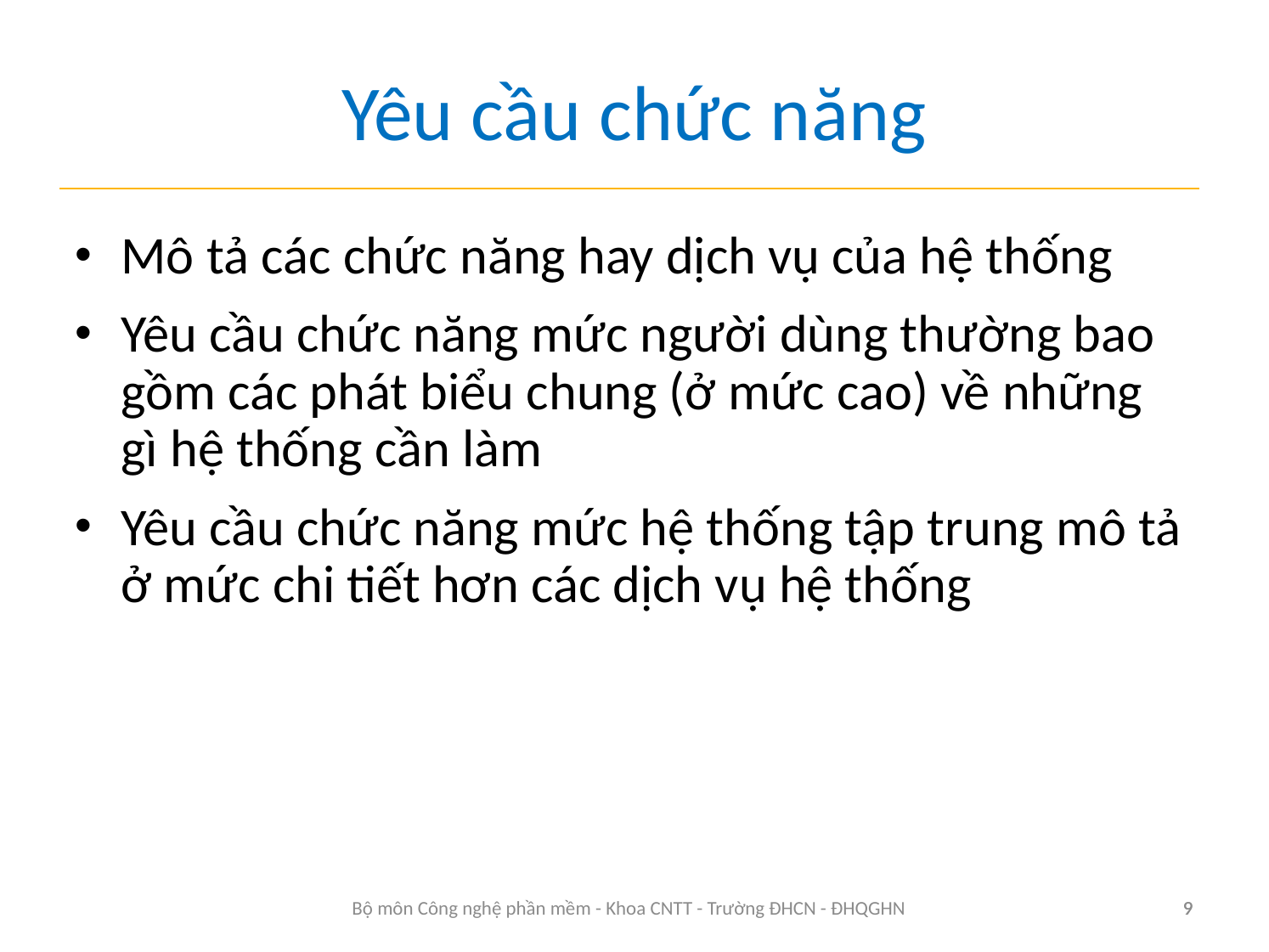

# Yêu cầu chức năng
Mô tả các chức năng hay dịch vụ của hệ thống
Yêu cầu chức năng mức người dùng thường bao gồm các phát biểu chung (ở mức cao) về những gì hệ thống cần làm
Yêu cầu chức năng mức hệ thống tập trung mô tả ở mức chi tiết hơn các dịch vụ hệ thống
9
Bộ môn Công nghệ phần mềm - Khoa CNTT - Trường ĐHCN - ĐHQGHN
9